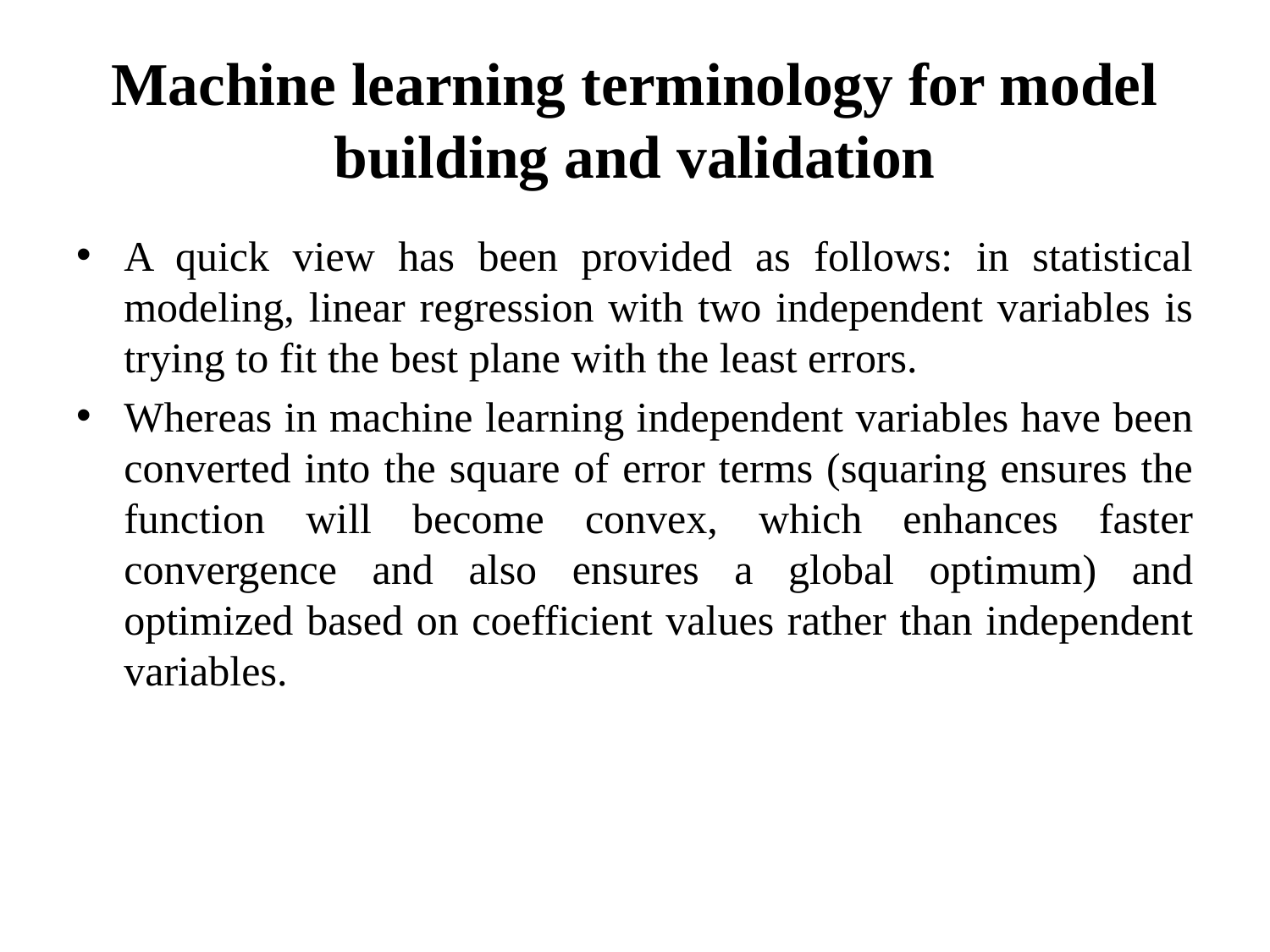

# Machine learning terminology for model building and validation
A quick view has been provided as follows: in statistical modeling, linear regression with two independent variables is trying to fit the best plane with the least errors.
Whereas in machine learning independent variables have been converted into the square of error terms (squaring ensures the function will become convex, which enhances faster convergence and also ensures a global optimum) and optimized based on coefficient values rather than independent variables.